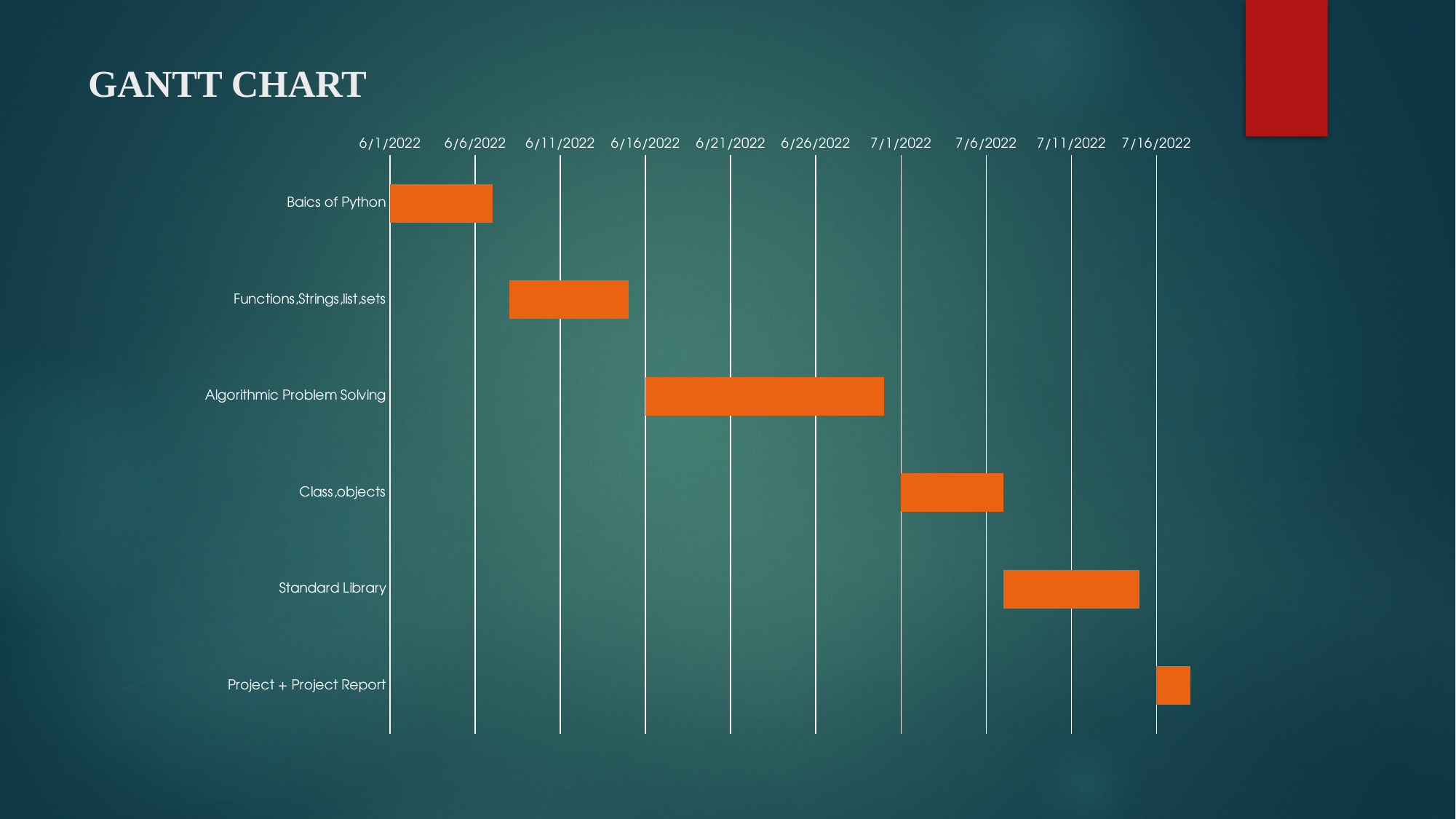

# GANTT CHART

### Chart

| Category |  |  |
|---|---|---|
| Baics of Python | 44713.0 | 6.0 |
| Functions,Strings,list,sets | 44720.0 | 7.0 |
| Algorithmic Problem Solving | 44728.0 | 14.0 |
| Class,objects | 44743.0 | 6.0 |
| Standard Library | 44749.0 | 8.0 |
| Project + Project Report | 44758.0 | 2.0 |